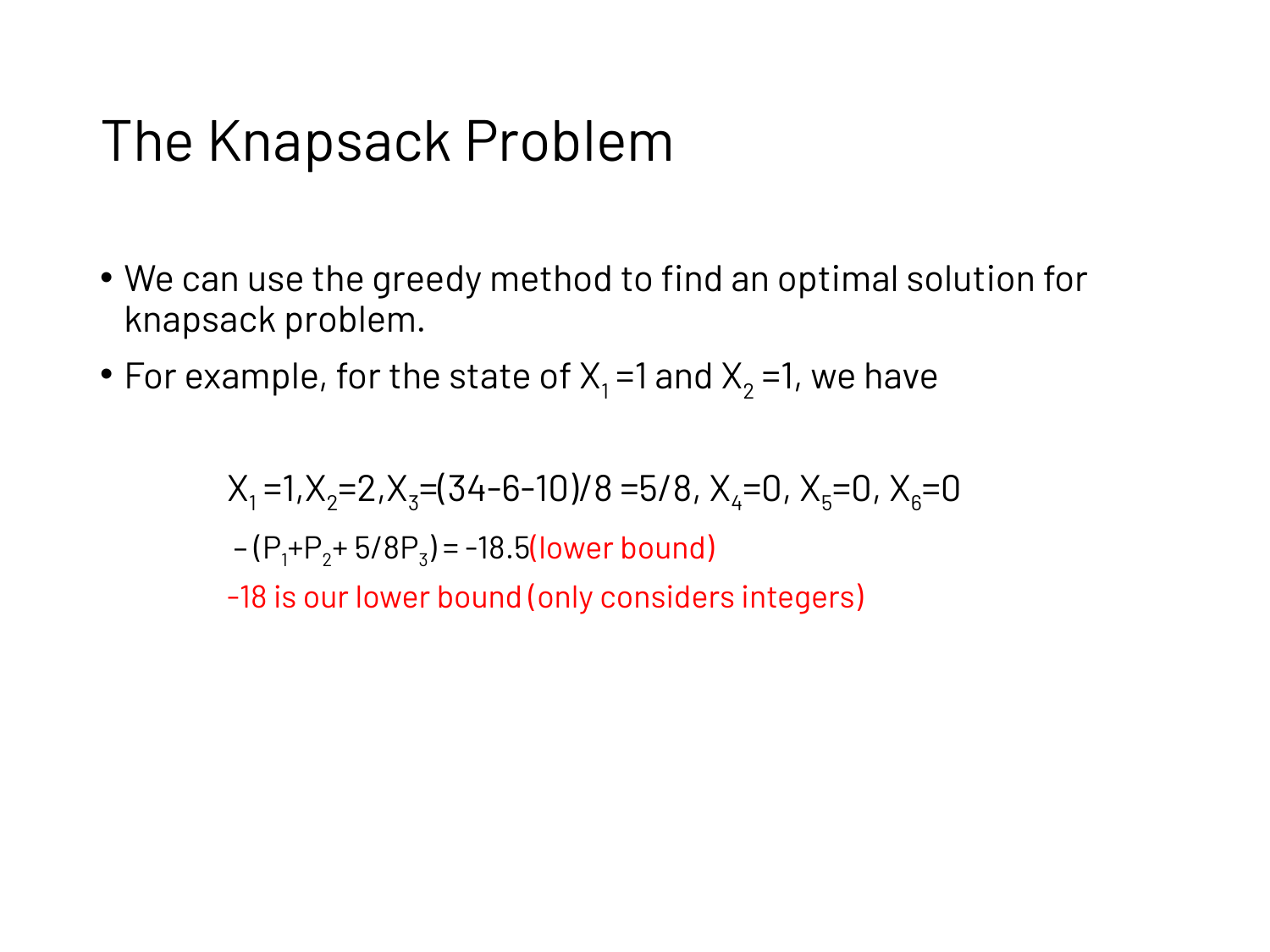

# The Knapsack Problem
We can use the greedy method to find an optimal solution for knapsack problem.
For example, for the state of X1 =1 and X2 =1, we have

	X1 =1,X2=2,X3=(34-6-10)/8 =5/8, X4=0, X5=0, X6=0
	 – (P1+P2+ 5/8P3) = -18.5(lower bound)
	-18 is our lower bound (only considers integers)